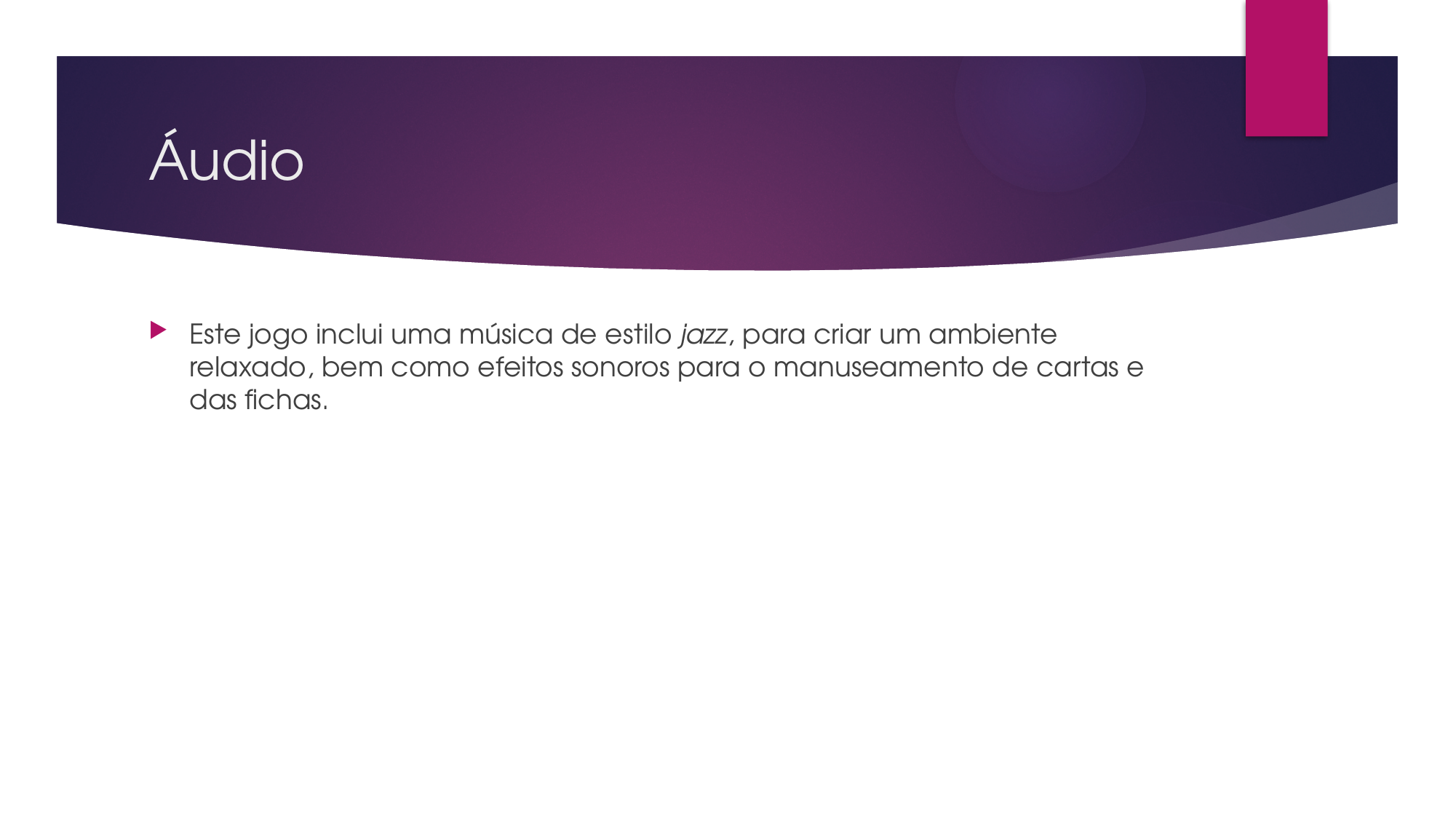

# Áudio
Este jogo inclui uma música de estilo jazz, para criar um ambiente relaxado, bem como efeitos sonoros para o manuseamento de cartas e das fichas.